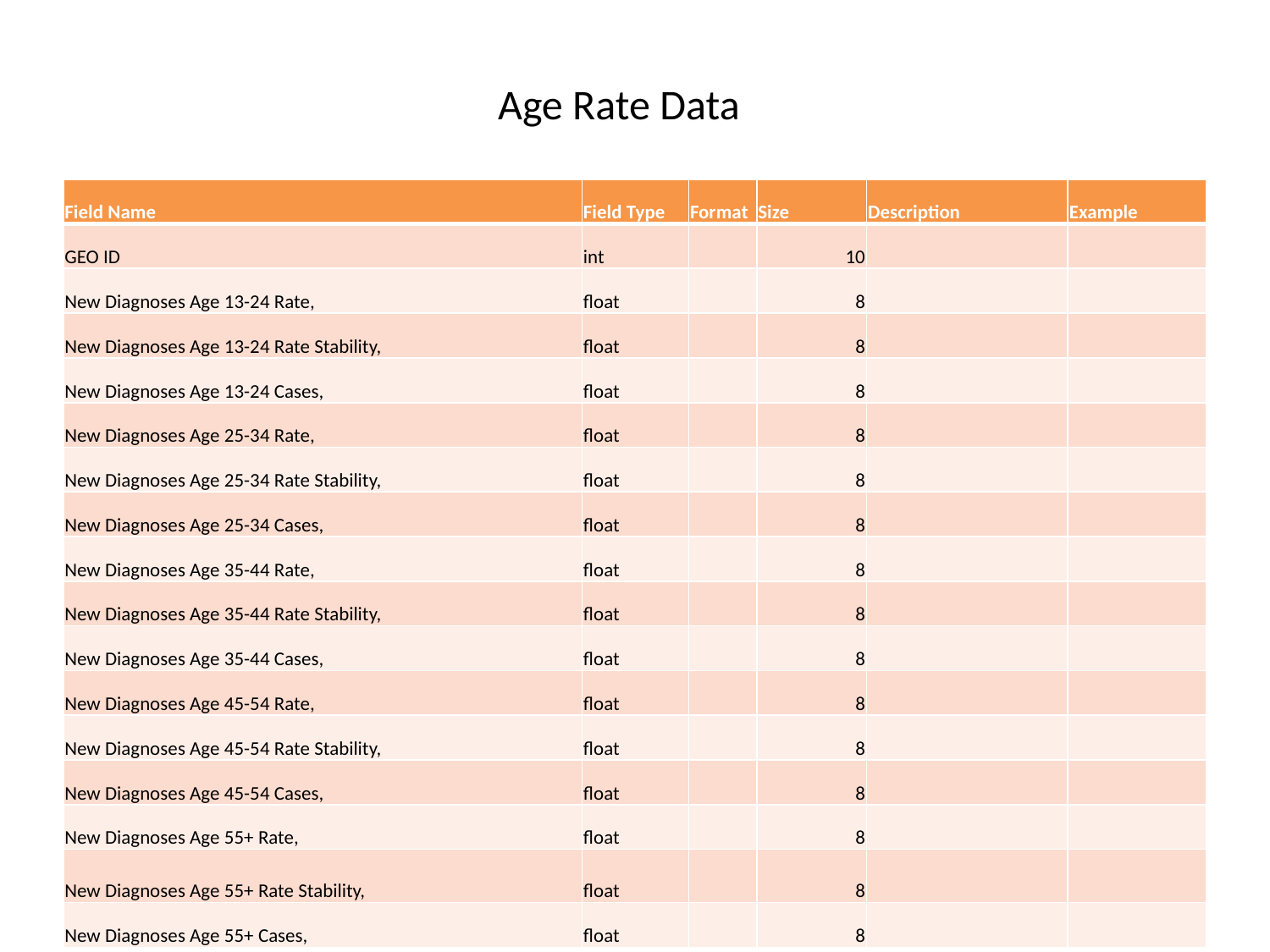

# Age Rate Data
| Field Name | Field Type | Format | Size | Description | Example |
| --- | --- | --- | --- | --- | --- |
| GEO ID | int |  | 10 |  |  |
| New Diagnoses Age 13-24 Rate, | float |  | 8 |  |  |
| New Diagnoses Age 13-24 Rate Stability, | float |  | 8 |  |  |
| New Diagnoses Age 13-24 Cases, | float |  | 8 |  |  |
| New Diagnoses Age 25-34 Rate, | float |  | 8 |  |  |
| New Diagnoses Age 25-34 Rate Stability, | float |  | 8 |  |  |
| New Diagnoses Age 25-34 Cases, | float |  | 8 |  |  |
| New Diagnoses Age 35-44 Rate, | float |  | 8 |  |  |
| New Diagnoses Age 35-44 Rate Stability, | float |  | 8 |  |  |
| New Diagnoses Age 35-44 Cases, | float |  | 8 |  |  |
| New Diagnoses Age 45-54 Rate, | float |  | 8 |  |  |
| New Diagnoses Age 45-54 Rate Stability, | float |  | 8 |  |  |
| New Diagnoses Age 45-54 Cases, | float |  | 8 |  |  |
| New Diagnoses Age 55+ Rate, | float |  | 8 |  |  |
| New Diagnoses Age 55+ Rate Stability, | float |  | 8 |  |  |
| New Diagnoses Age 55+ Cases, | float |  | 8 |  |  |